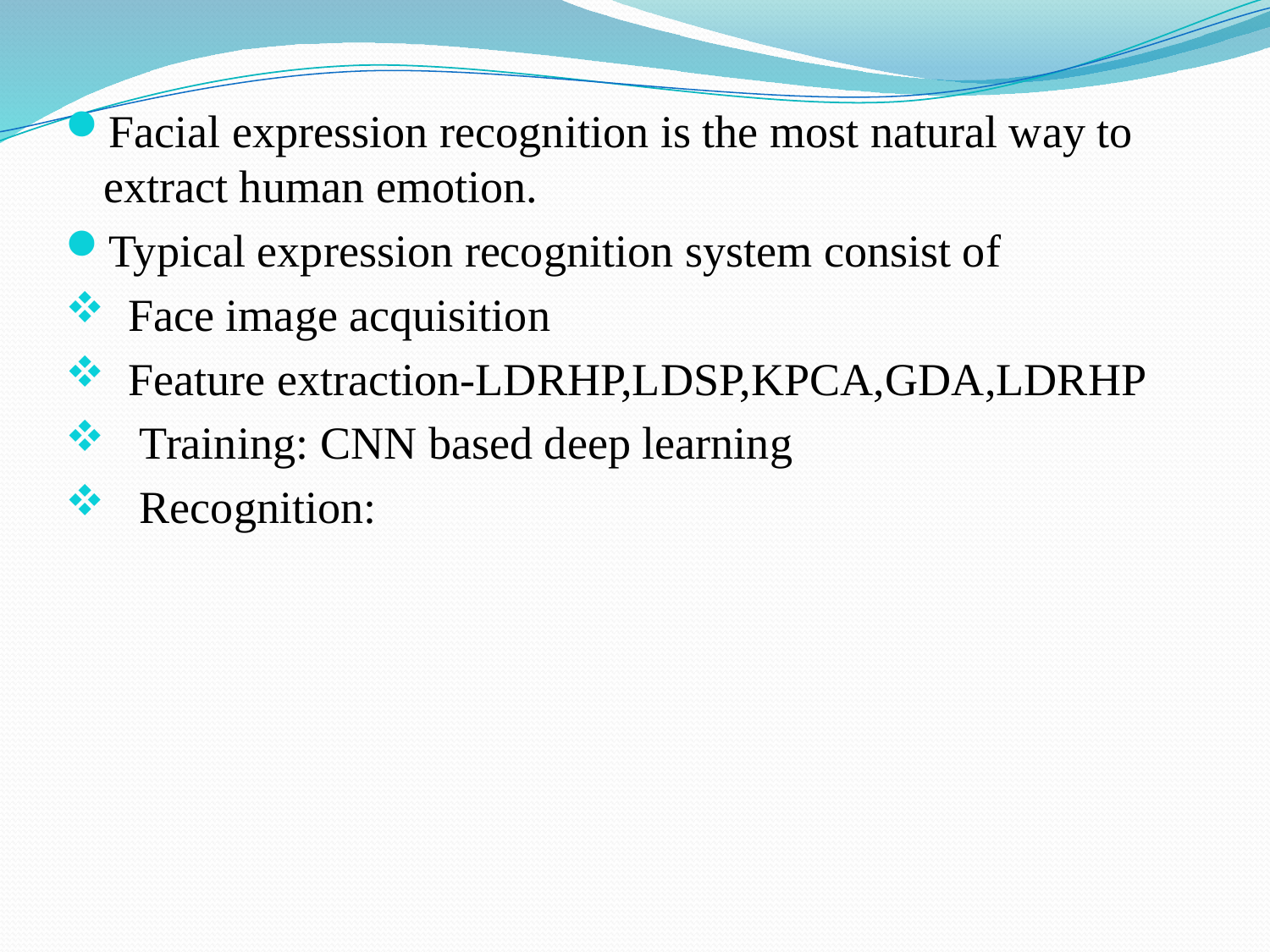

#

Facial expression recognition is the most natural way to extract human emotion.
Typical expression recognition system consist of
  Face image acquisition
  Feature extraction-LDRHP,LDSP,KPCA,GDA,LDRHP
   Training: CNN based deep learning
   Recognition: